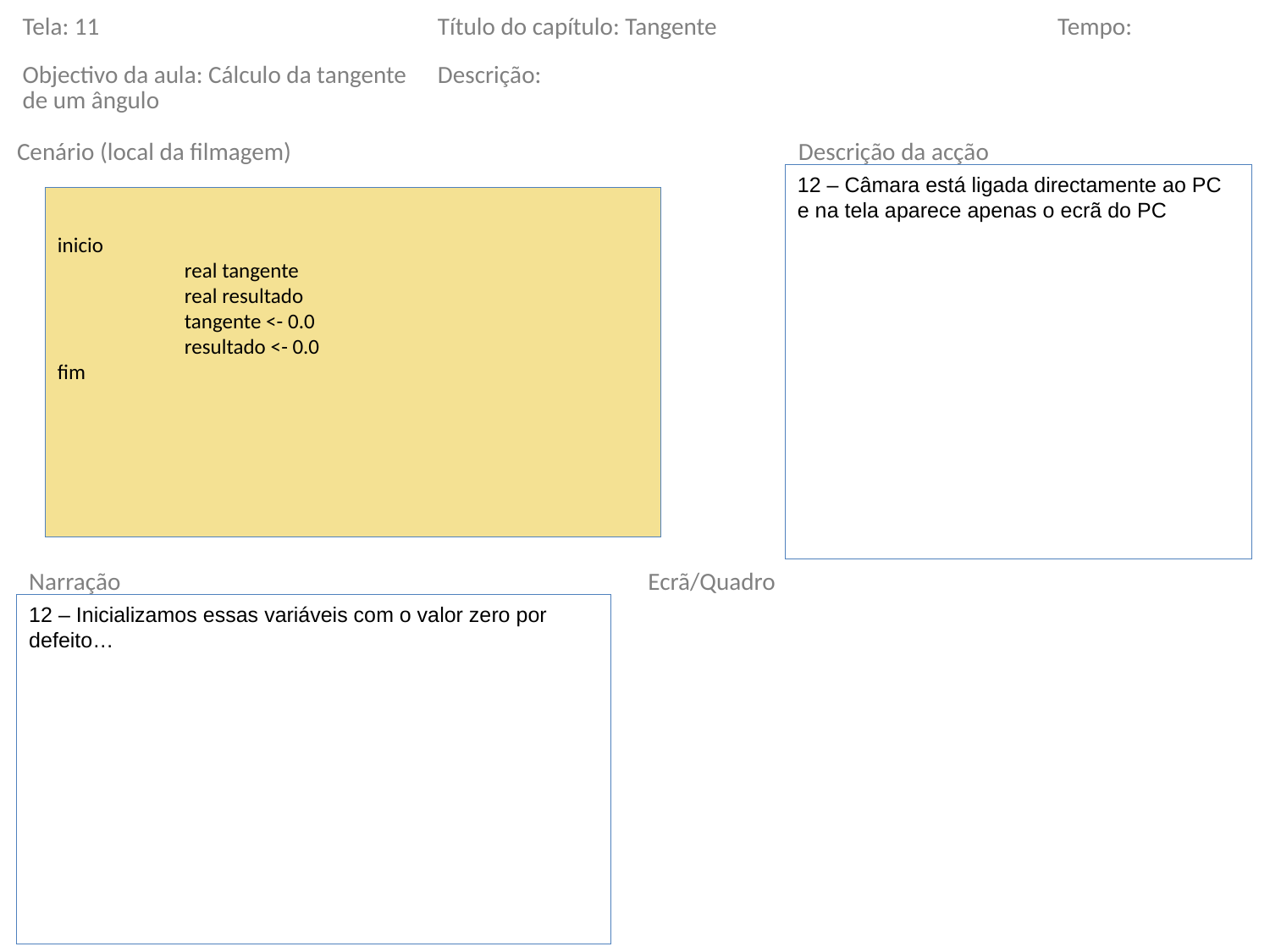

| Tela: 11 | Título do capítulo: Tangente | Tempo: |
| --- | --- | --- |
| Objectivo da aula: Cálculo da tangente de um ângulo | Descrição: |  |
Cenário (local da filmagem)
Descrição da acção
12 – Câmara está ligada directamente ao PC e na tela aparece apenas o ecrã do PC

inicio
	real tangente
	real resultado
	tangente <- 0.0
	resultado <- 0.0
fim

Narração
Ecrã/Quadro
12 – Inicializamos essas variáveis com o valor zero por defeito…